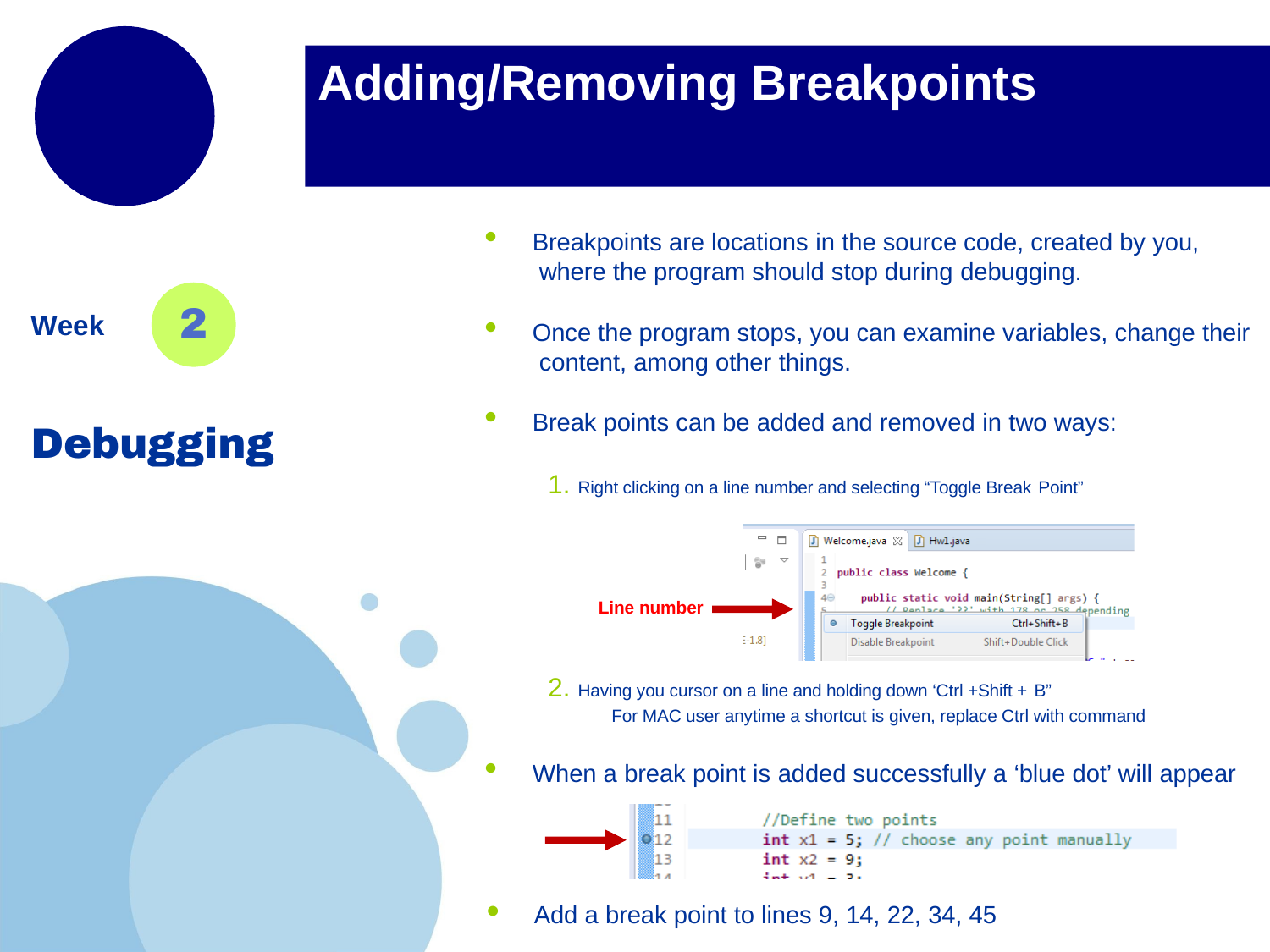

# Adding/Removing Breakpoints
Breakpoints are locations in the source code, created by you,  where the program should stop during debugging.

2
Week
Once the program stops, you can examine variables, change their  content, among other things.
Break points can be added and removed in two ways:
Debugging
1. Right clicking on a line number and selecting “Toggle Break Point”

Line number

2. Having you cursor on a line and holding down ‘Ctrl +Shift + B”
For MAC user anytime a shortcut is given, replace Ctrl with command

When a break point is added successfully a ‘blue dot’ will appear

	•	Add a break point to lines 9, 14, 22, 34, 45